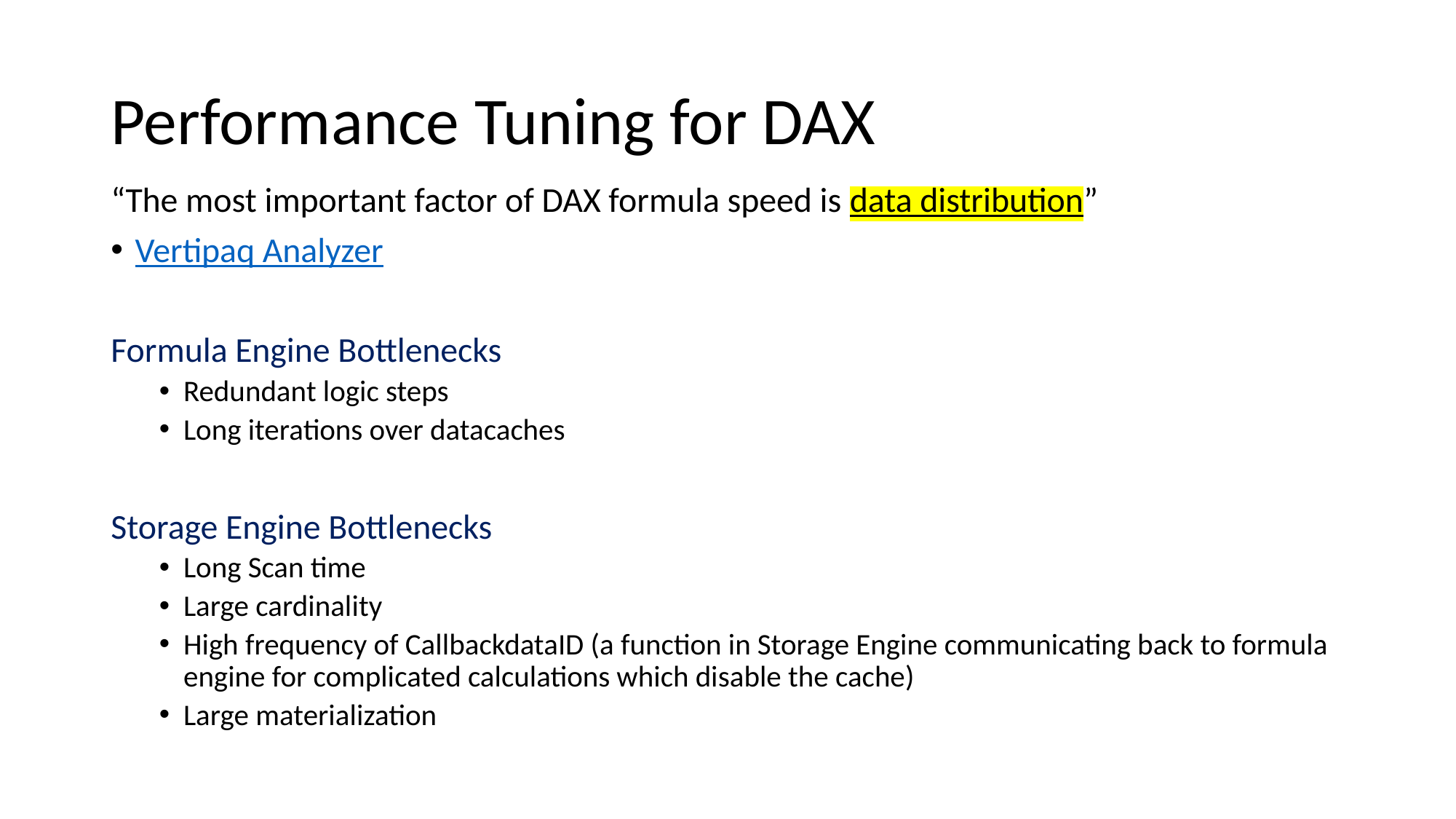

# Performance Tuning for DAX
“The most important factor of DAX formula speed is data distribution”
Vertipaq Analyzer

Formula Engine Bottlenecks
Redundant logic steps
Long iterations over datacaches

Storage Engine Bottlenecks
Long Scan time
Large cardinality
High frequency of CallbackdataID (a function in Storage Engine communicating back to formula engine for complicated calculations which disable the cache)
Large materialization